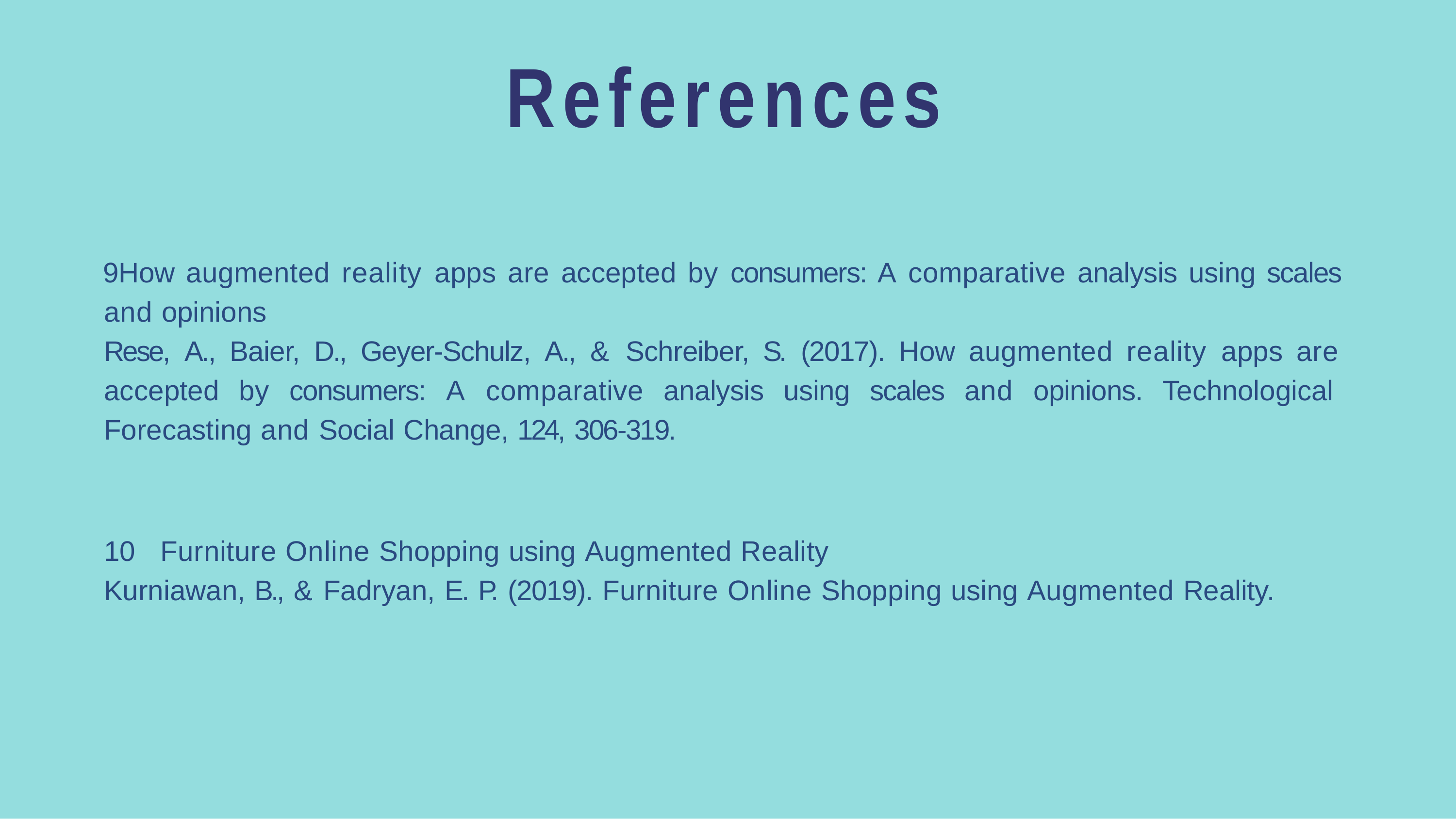

# References
How augmented reality apps are accepted by consumers: A comparative analysis using scales  and opinions
Rese, A., Baier, D., Geyer-Schulz, A., & Schreiber, S. (2017). How augmented reality apps are  accepted by consumers: A comparative analysis using scales and opinions. Technological  Forecasting and Social Change, 124, 306-319.

Furniture Online Shopping using Augmented Reality
Kurniawan, B., & Fadryan, E. P. (2019). Furniture Online Shopping using Augmented Reality.